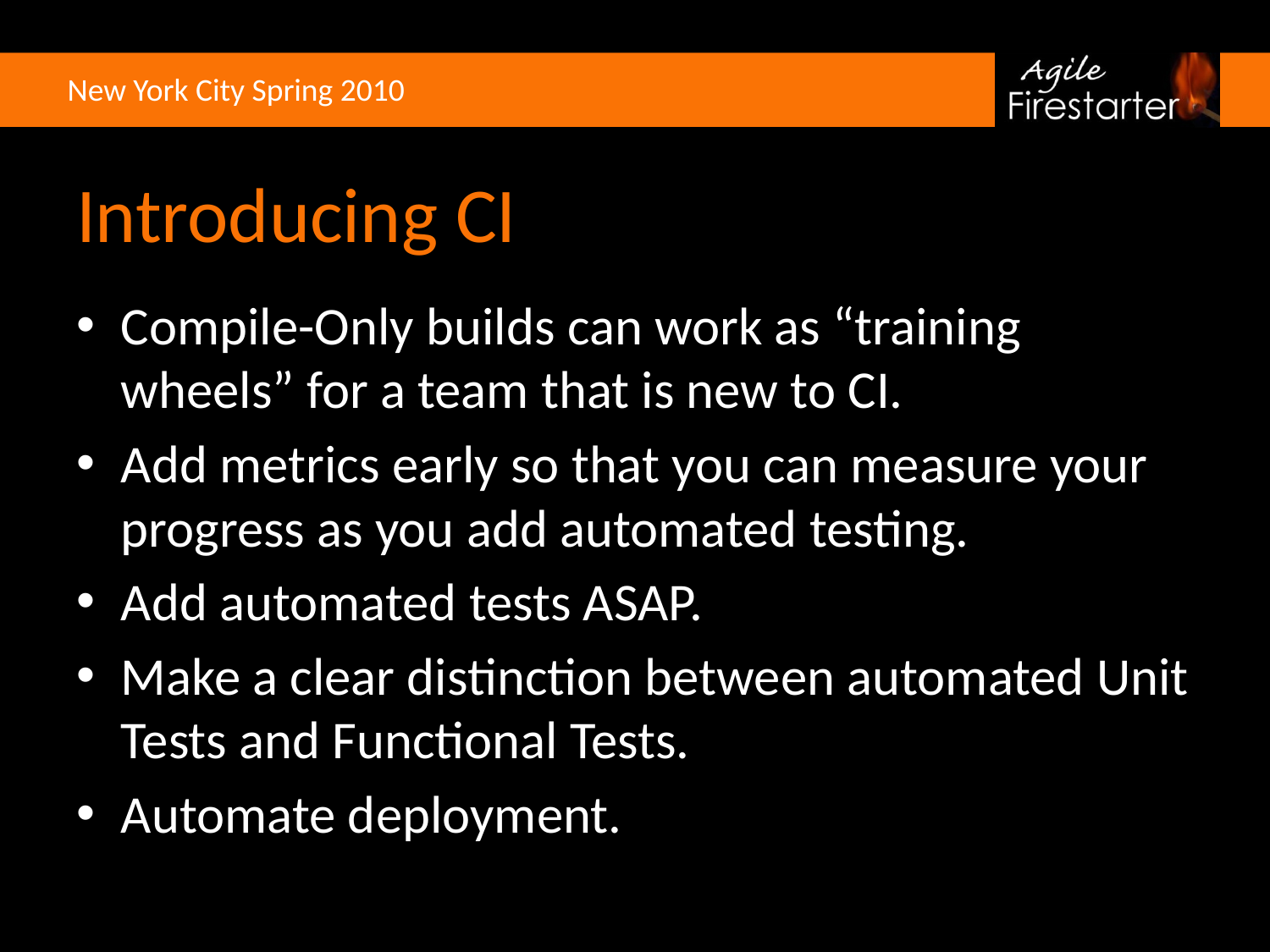

# Introducing CI
Compile-Only builds can work as “training wheels” for a team that is new to CI.
Add metrics early so that you can measure your progress as you add automated testing.
Add automated tests ASAP.
Make a clear distinction between automated Unit Tests and Functional Tests.
Automate deployment.